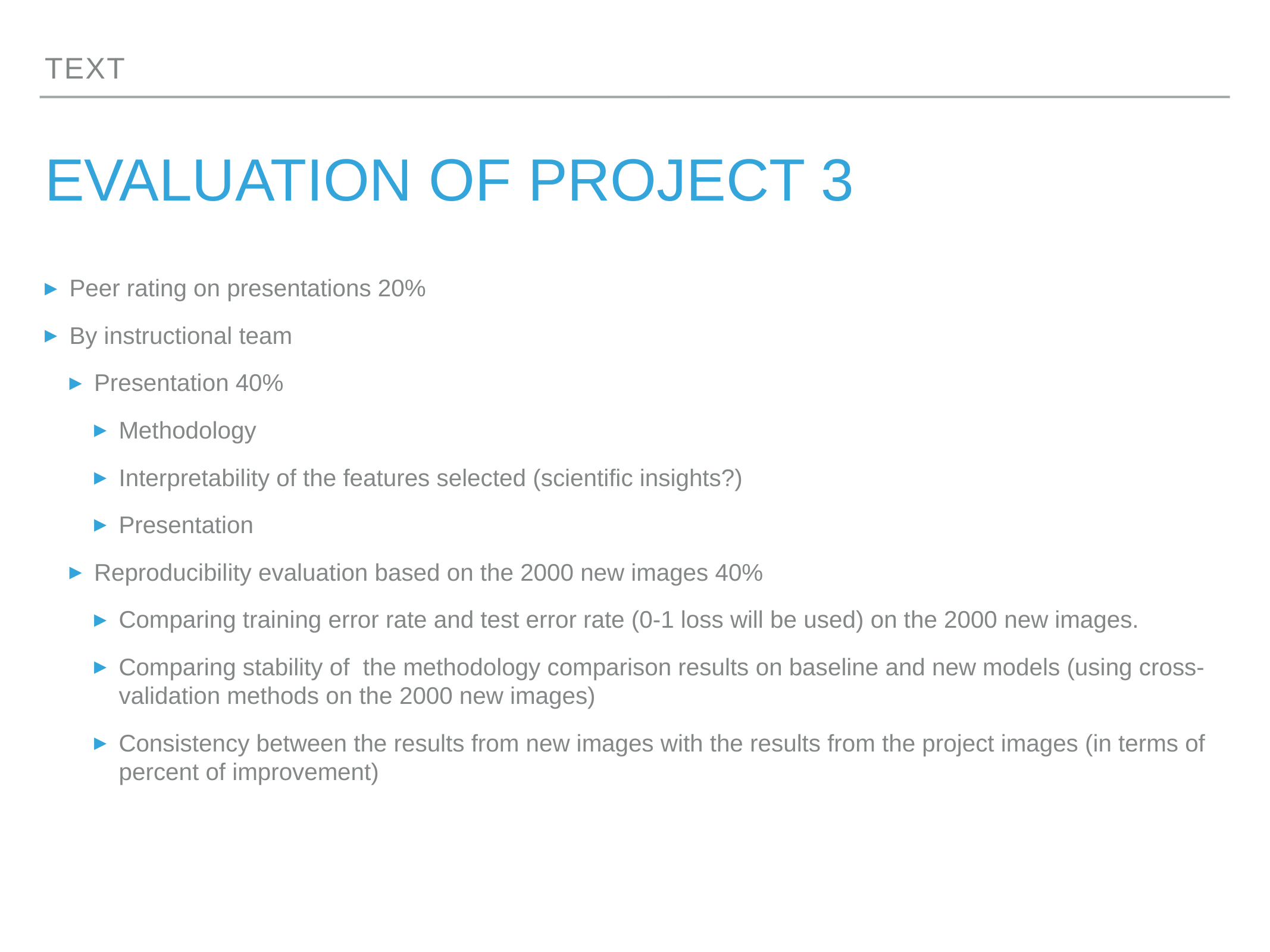

Text
# EVALUATION of PROJECT 3
Peer rating on presentations 20%
By instructional team
Presentation 40%
Methodology
Interpretability of the features selected (scientific insights?)
Presentation
Reproducibility evaluation based on the 2000 new images 40%
Comparing training error rate and test error rate (0-1 loss will be used) on the 2000 new images.
Comparing stability of  the methodology comparison results on baseline and new models (using cross-validation methods on the 2000 new images)
Consistency between the results from new images with the results from the project images (in terms of percent of improvement)